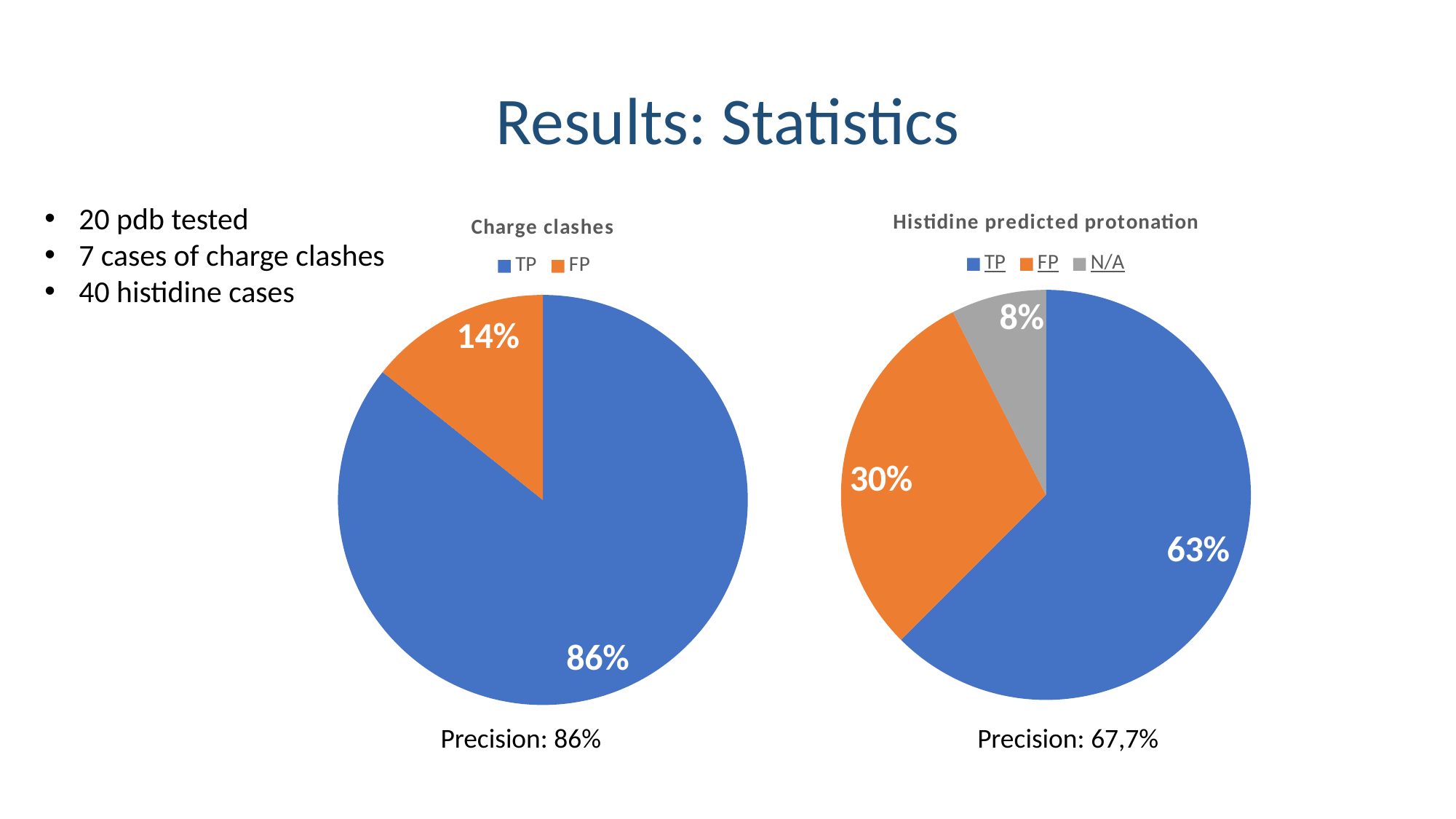

# Results: Statistics

### Chart: Histidine predicted protonation

| Category |  |
|---|---|
| TP | 25.0 |
| FP | 12.0 |
| N/A | 3.0 |
20 pdb tested
7 cases of charge clashes
40 histidine cases

### Chart: Charge clashes

| Category |  |
|---|---|
| TP | 6.0 |
| FP | 1.0 |
Precision: 86%
Precision: 67,7%